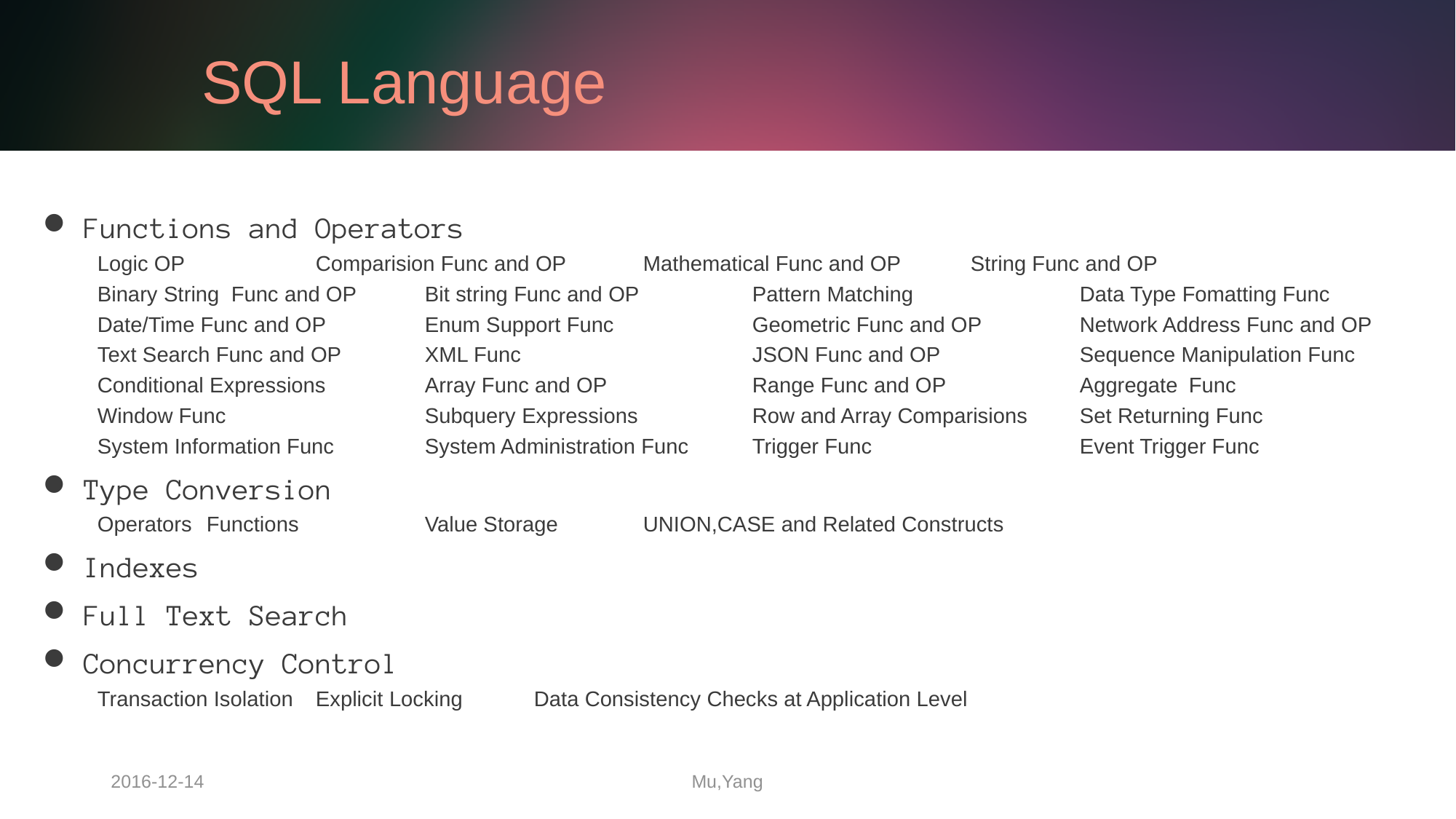

# SQL Language
Functions and Operators
Logic OP		Comparision Func and OP	Mathematical Func and OP	String Func and OP
Binary String  Func and OP	Bit string Func and OP		Pattern Matching		Data Type Fomatting Func
Date/Time Func and OP	Enum Support Func		Geometric Func and OP	Network Address Func and OP
Text Search Func and OP	XML Func			JSON Func and OP		Sequence Manipulation Func
Conditional Expressions	Array Func and OP		Range Func and OP		Aggregate	Func
Window Func		Subquery Expressions		Row and Array Comparisions	Set Returning Func
System Information Func	System Administration Func	Trigger Func		Event Trigger Func
Type Conversion
Operators	Functions		Value Storage	UNION,CASE and Related Constructs
Indexes
Full Text Search
Concurrency Control
Transaction Isolation	Explicit Locking	Data Consistency Checks at Application Level
2016-12-14
Mu,Yang
110